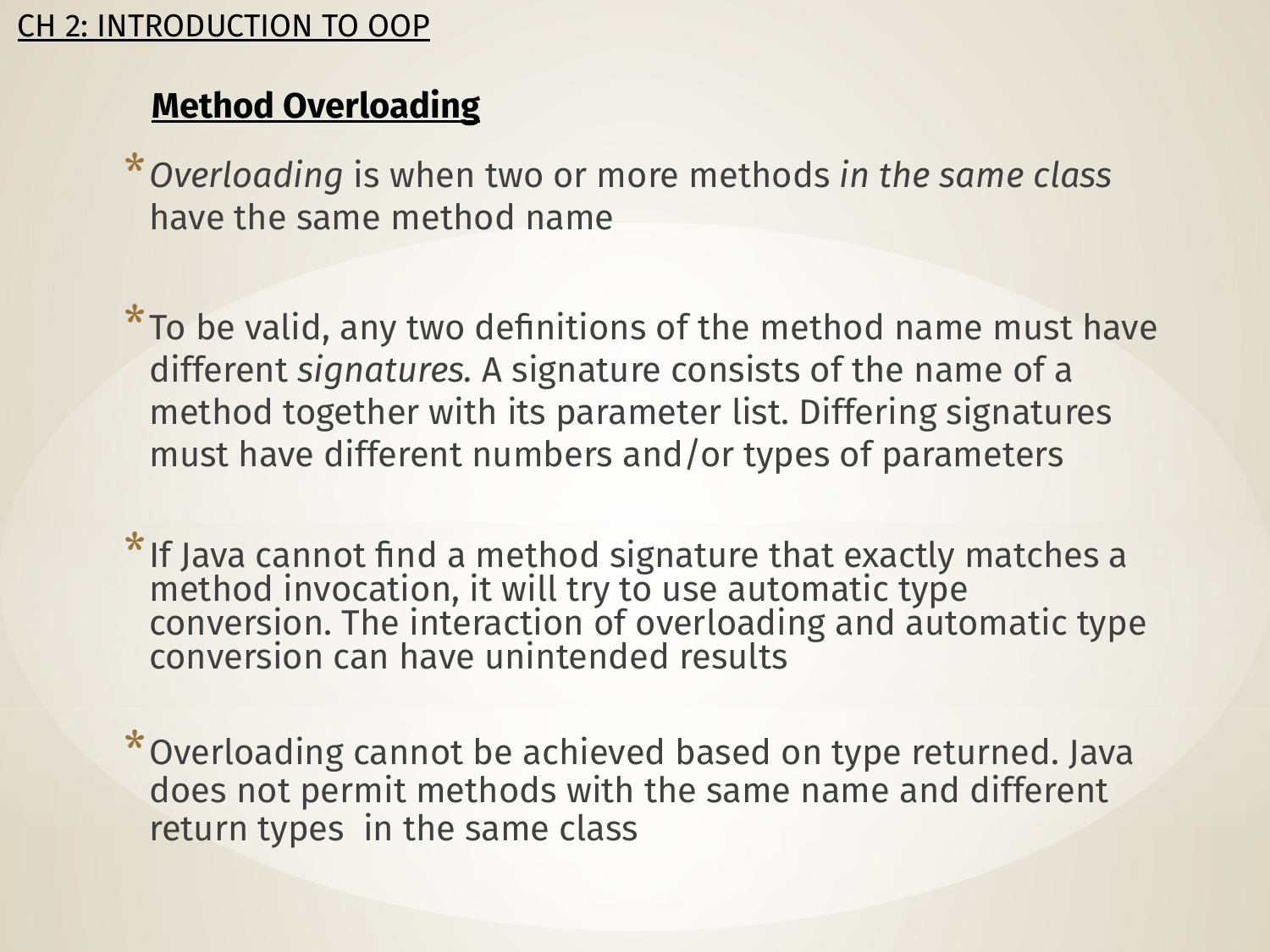

# Method Overloading
Overloading is when two or more methods in the same class have the same method name

To be valid, any two definitions of the method name must have different signatures. A signature consists of the name of a method together with its parameter list. Differing signatures must have different numbers and/or types of parameters

If Java cannot find a method signature that exactly matches a method invocation, it will try to use automatic type conversion. The interaction of overloading and automatic type conversion can have unintended results

Overloading cannot be achieved based on type returned. Java does not permit methods with the same name and different return types  in the same class